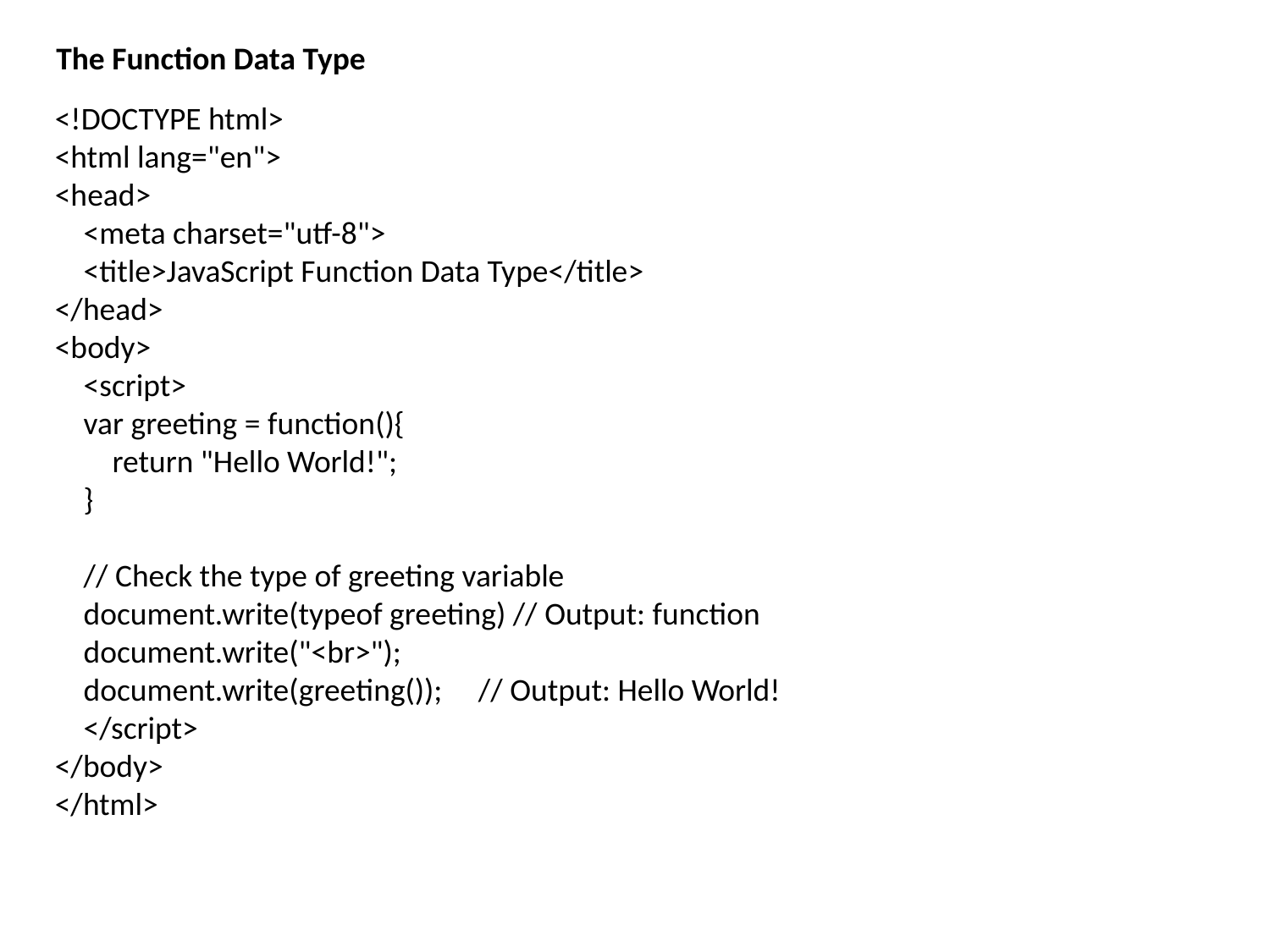

The Function Data Type
<!DOCTYPE html>
<html lang="en">
<head>
    <meta charset="utf-8">
    <title>JavaScript Function Data Type</title>
</head>
<body>
    <script>
    var greeting = function(){
        return "Hello World!";
    }

    // Check the type of greeting variable
    document.write(typeof greeting) // Output: function
    document.write("<br>");
    document.write(greeting());     // Output: Hello World!
    </script>
</body>
</html>